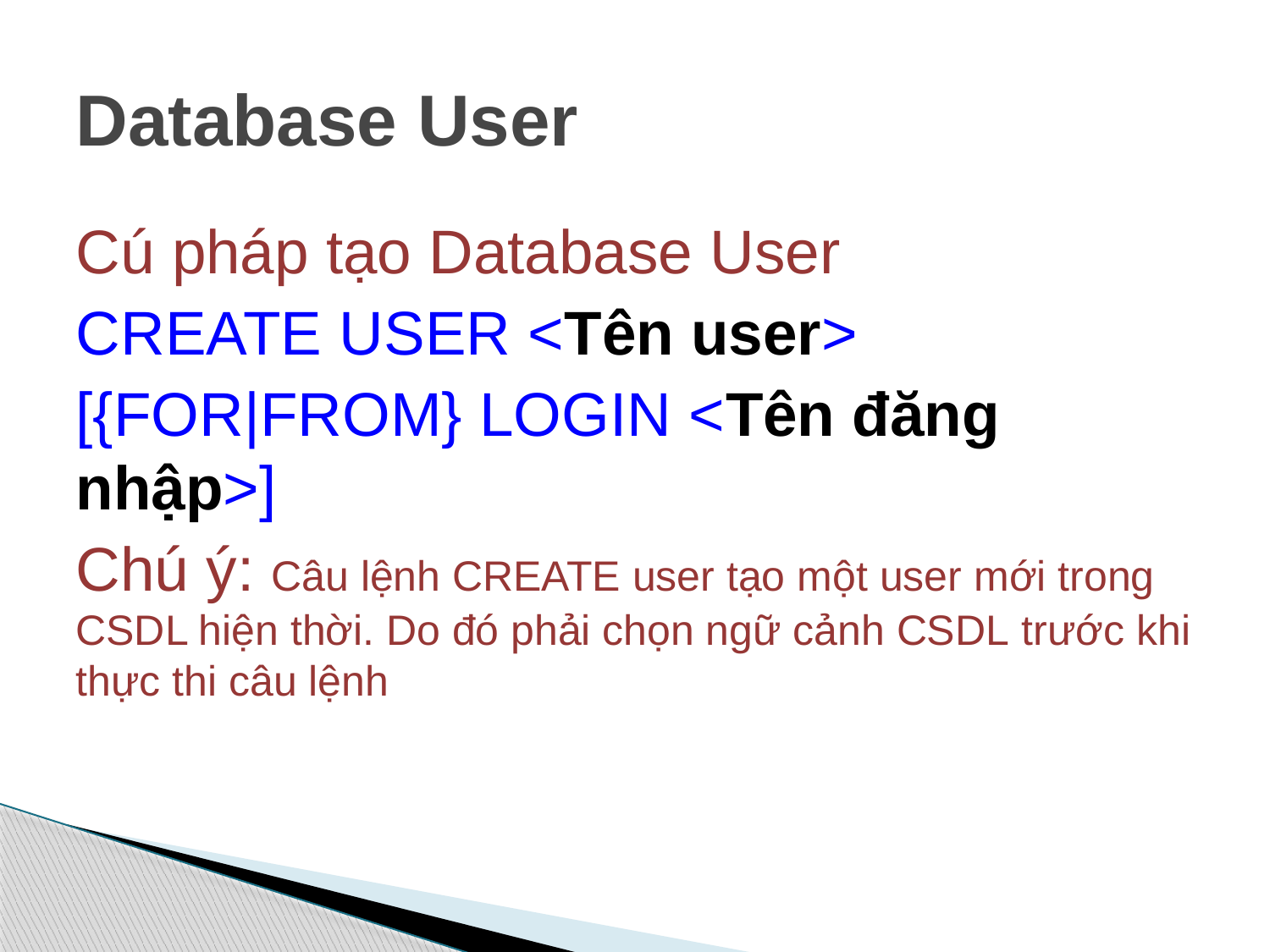

# Database User
Cú pháp tạo Database User
CREATE USER <Tên user>
[{FOR|FROM} LOGIN <Tên đăng nhập>]
Chú ý: Câu lệnh CREATE user tạo một user mới trong CSDL hiện thời. Do đó phải chọn ngữ cảnh CSDL trước khi thực thi câu lệnh